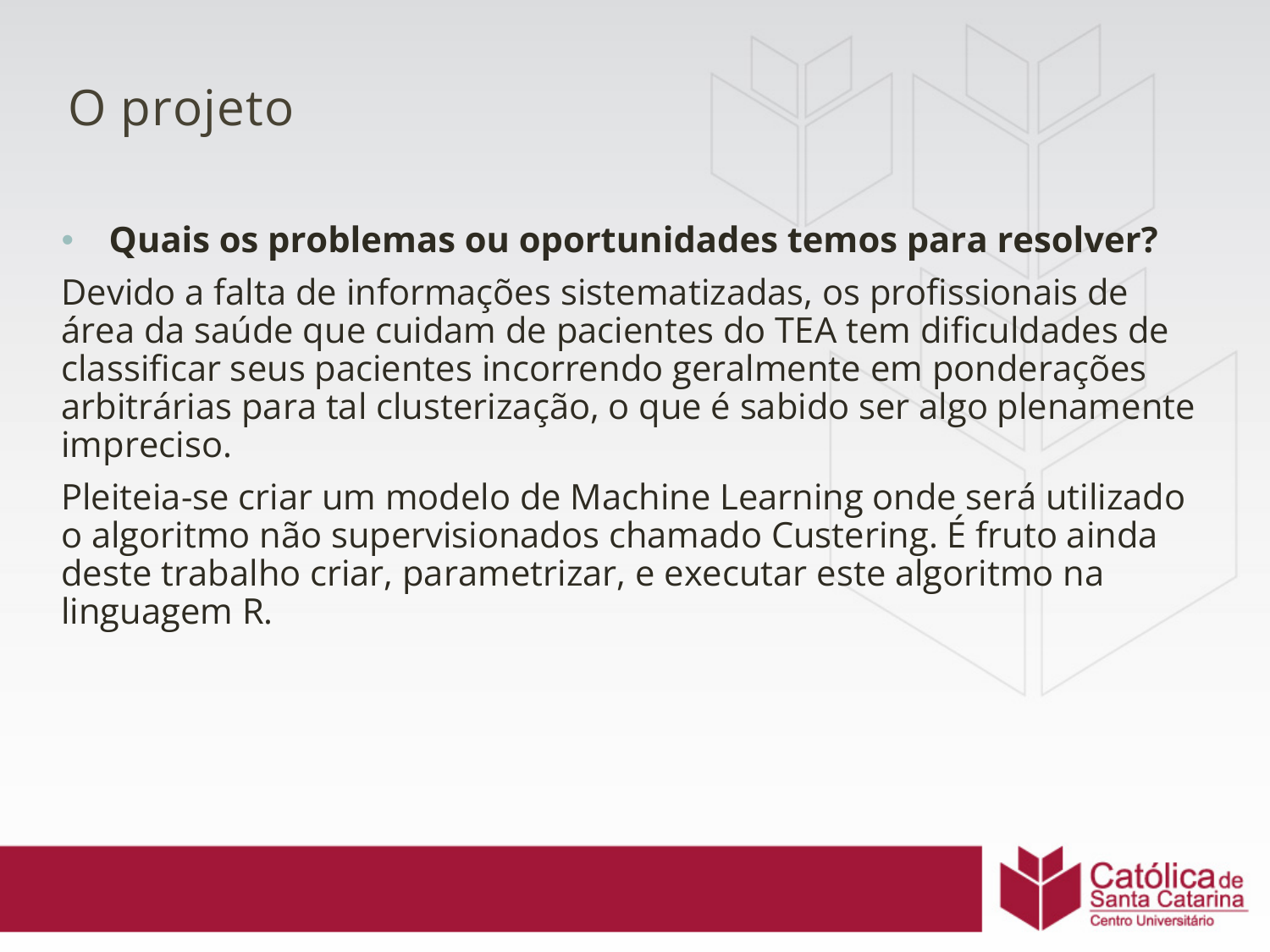

# O projeto
Quais os problemas ou oportunidades temos para resolver?
Devido a falta de informações sistematizadas, os profissionais de área da saúde que cuidam de pacientes do TEA tem dificuldades de classificar seus pacientes incorrendo geralmente em ponderações arbitrárias para tal clusterização, o que é sabido ser algo plenamente impreciso.
Pleiteia-se criar um modelo de Machine Learning onde será utilizado o algoritmo não supervisionados chamado Custering. É fruto ainda deste trabalho criar, parametrizar, e executar este algoritmo na linguagem R.